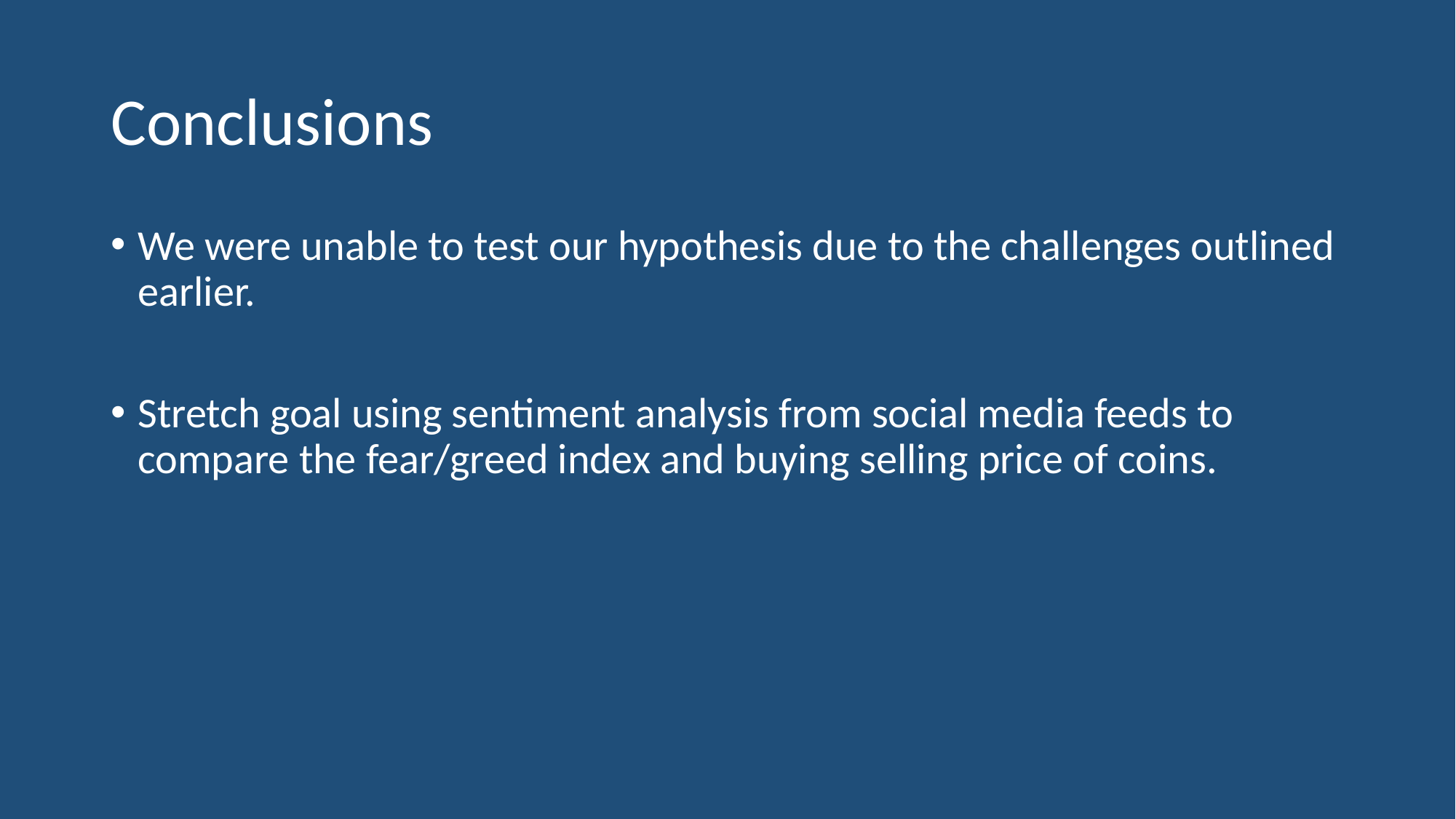

# Conclusions
We were unable to test our hypothesis due to the challenges outlined earlier.

Stretch goal using sentiment analysis from social media feeds to compare the fear/greed index and buying selling price of coins.